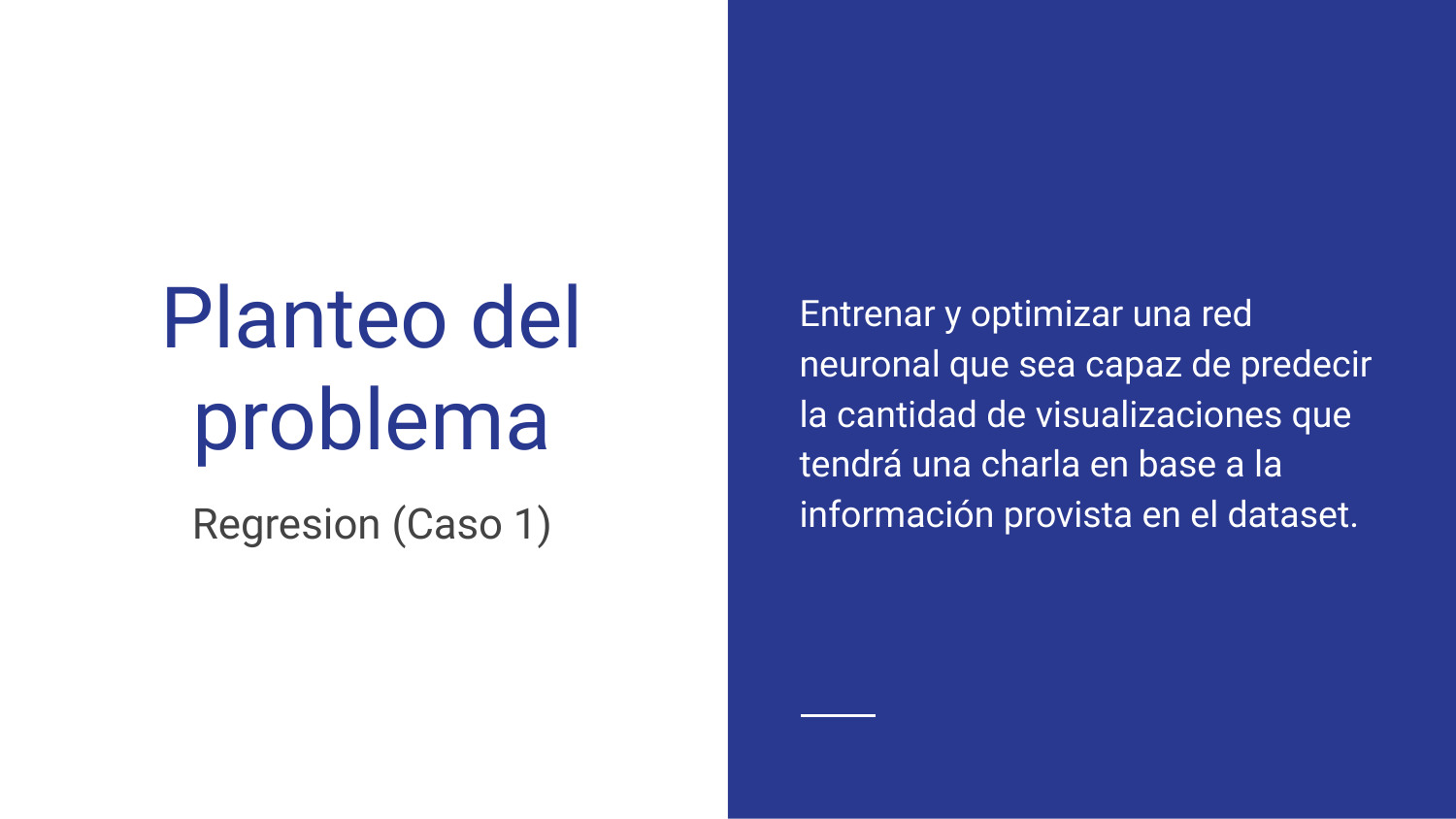

# Planteo del problema
Entrenar y optimizar una red neuronal que sea capaz de predecir la cantidad de visualizaciones que tendrá una charla en base a la información provista en el dataset.
Regresion (Caso 1)